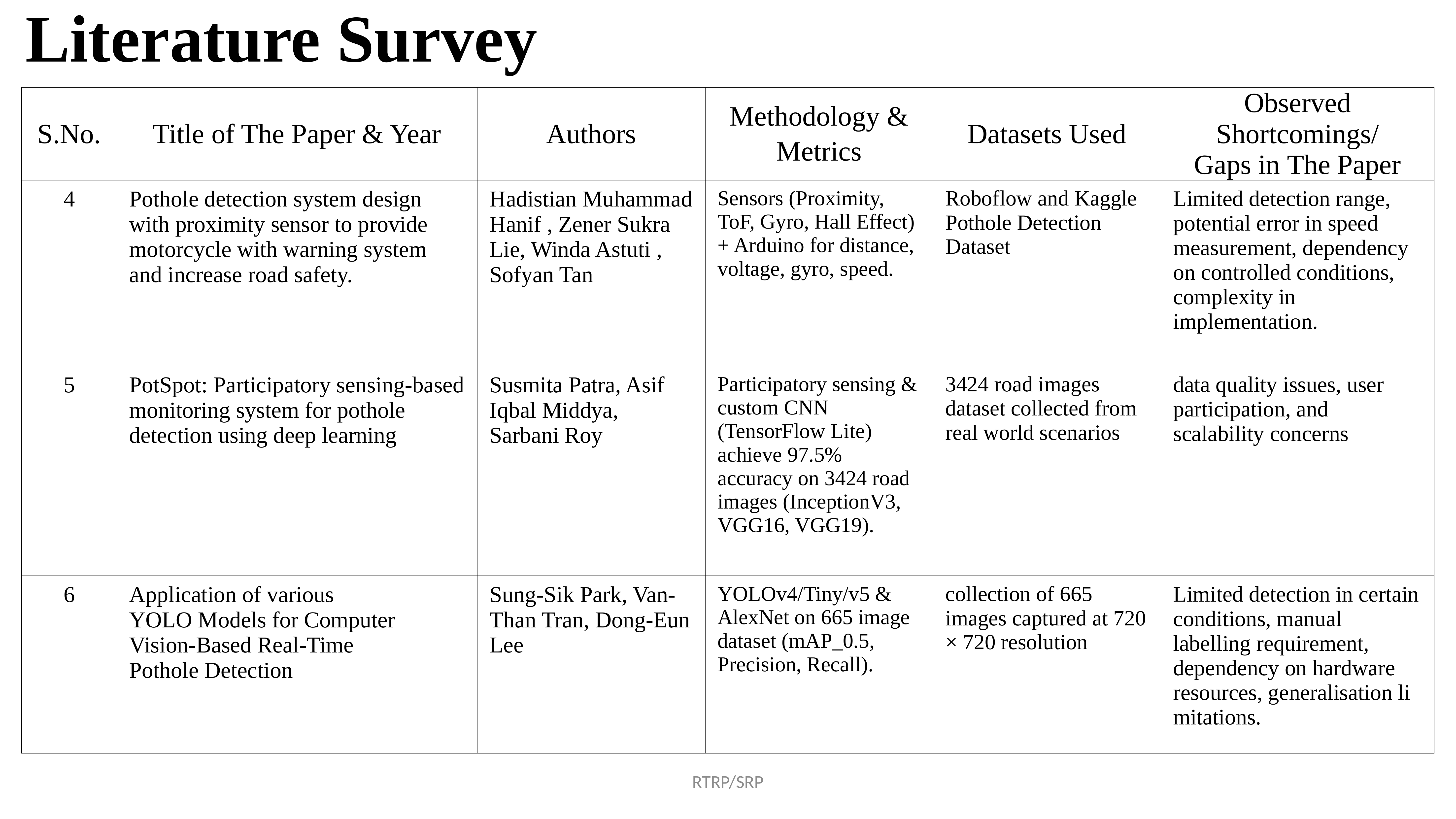

# Literature Survey
| S.No. | Title of The Paper & Year | Authors | Methodology & Metrics | Datasets Used | Observed Shortcomings/ Gaps in The Paper |
| --- | --- | --- | --- | --- | --- |
| 4 | Pothole detection system design with proximity sensor to provide motorcycle with warning system and increase road safety. | Hadistian Muhammad Hanif , Zener Sukra Lie, Winda Astuti , Sofyan Tan | Sensors (Proximity, ToF, Gyro, Hall Effect) + Arduino for distance, voltage, gyro, speed. | Roboflow and Kaggle Pothole Detection Dataset | Limited detection range, potential error in speed measurement, dependency on controlled conditions, complexity in implementation. |
| 5 | PotSpot: Participatory sensing-based monitoring system for pothole detection using deep learning | Susmita Patra, Asif Iqbal Middya, Sarbani Roy | Participatory sensing & custom CNN (TensorFlow Lite) achieve 97.5% accuracy on 3424 road images (InceptionV3, VGG16, VGG19). | 3424 road images dataset collected from real world scenarios | data quality issues, user participation, and scalability concerns |
| 6 | Application of various YOLO Models for Computer Vision-Based Real-Time Pothole Detection | Sung-Sik Park, Van-Than Tran, Dong-Eun Lee | YOLOv4/Tiny/v5 & AlexNet on 665 image dataset (mAP\_0.5, Precision, Recall). | collection of 665 images captured at 720 × 720 resolution | Limited detection in certain conditions, manual labelling requirement, dependency on hardware resources, generalisation limitations. |
RTRP/SRP